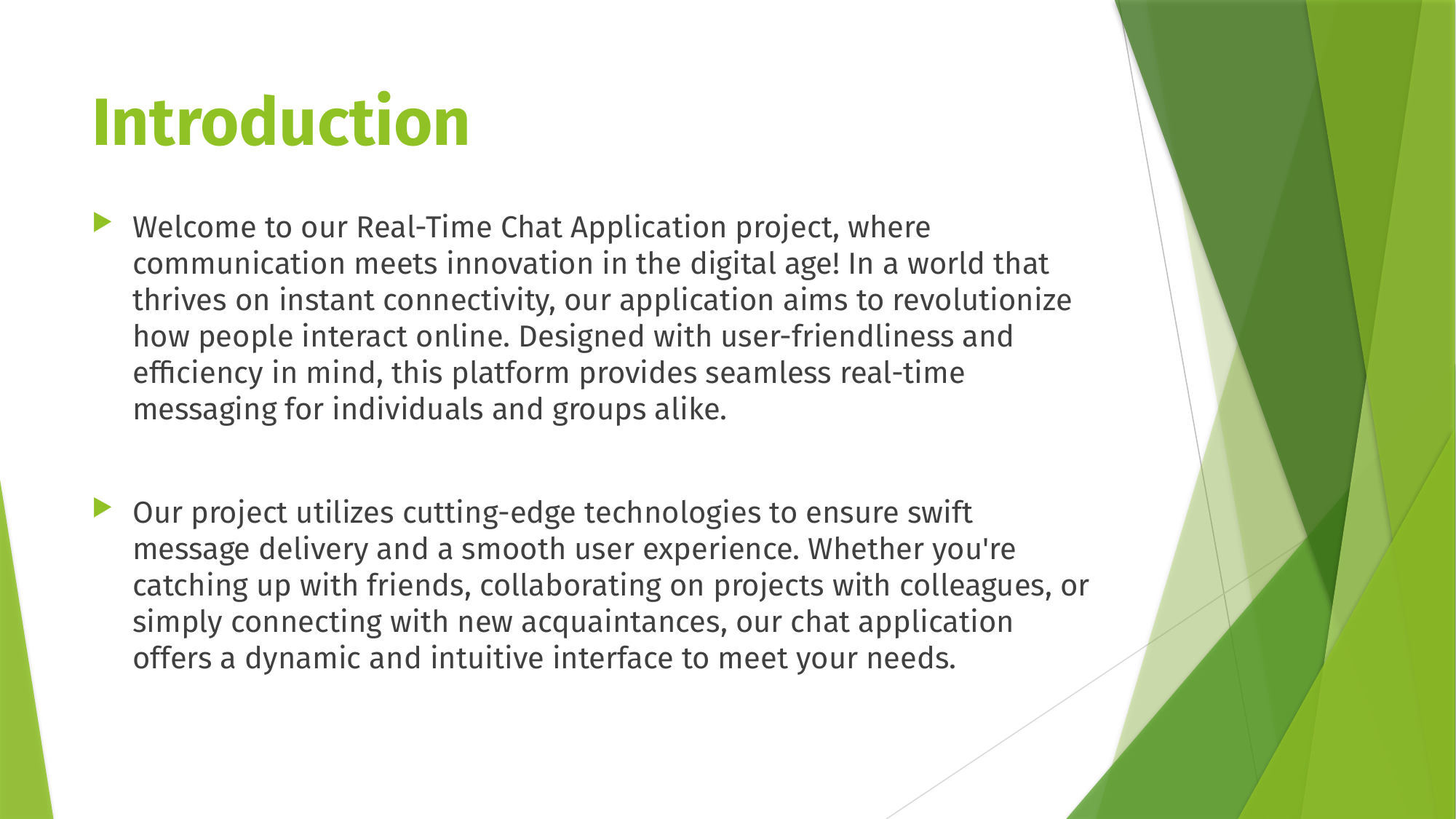

# Introduction
Welcome to our Real-Time Chat Application project, where communication meets innovation in the digital age! In a world that thrives on instant connectivity, our application aims to revolutionize how people interact online. Designed with user-friendliness and efficiency in mind, this platform provides seamless real-time messaging for individuals and groups alike.

Our project utilizes cutting-edge technologies to ensure swift message delivery and a smooth user experience. Whether you're catching up with friends, collaborating on projects with colleagues, or simply connecting with new acquaintances, our chat application offers a dynamic and intuitive interface to meet your needs.